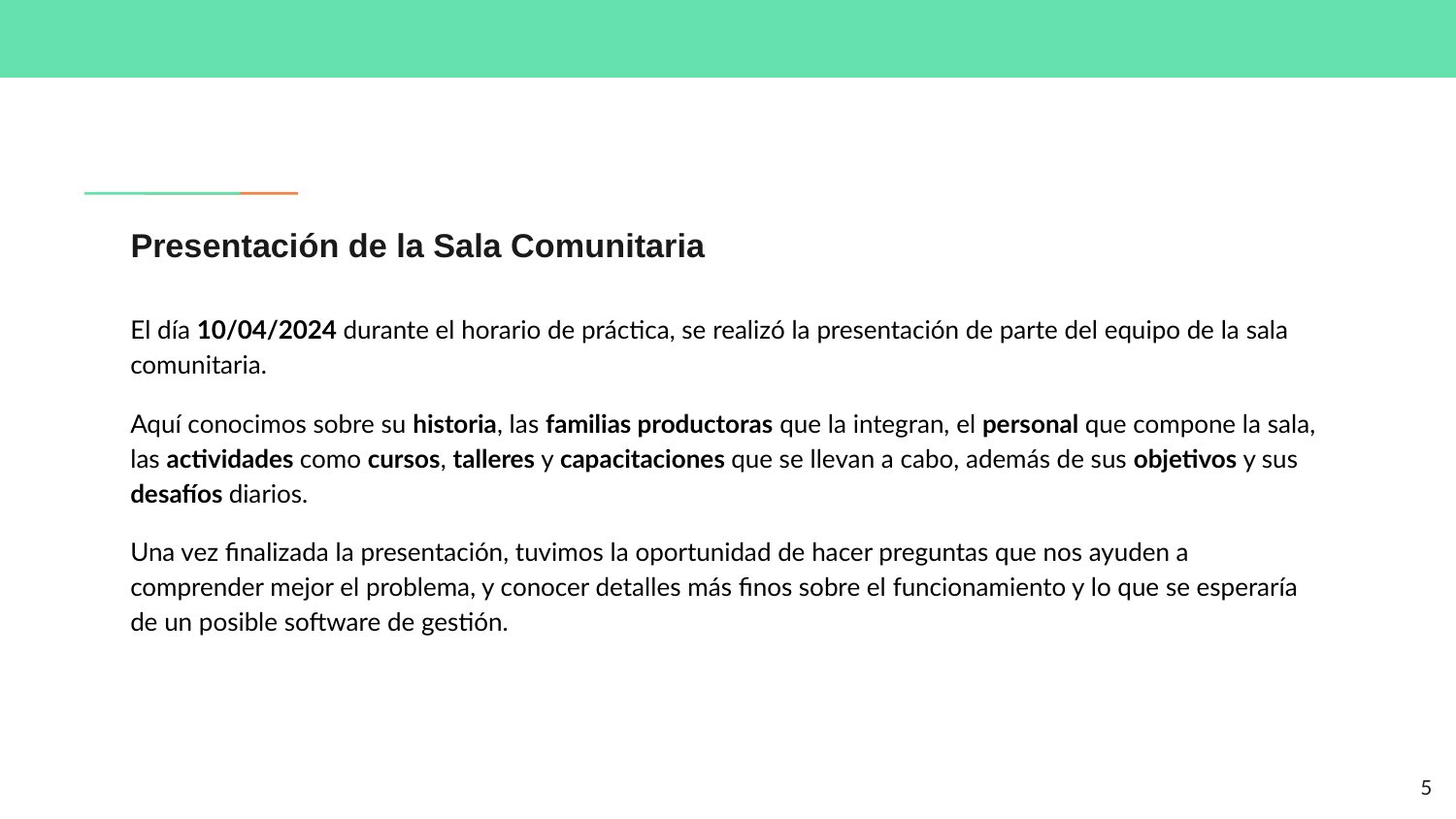

# Presentación de la Sala Comunitaria
El día 10/04/2024 durante el horario de práctica, se realizó la presentación de parte del equipo de la sala comunitaria.
Aquí conocimos sobre su historia, las familias productoras que la integran, el personal que compone la sala, las actividades como cursos, talleres y capacitaciones que se llevan a cabo, además de sus objetivos y sus desafíos diarios.
Una vez finalizada la presentación, tuvimos la oportunidad de hacer preguntas que nos ayuden a comprender mejor el problema, y conocer detalles más finos sobre el funcionamiento y lo que se esperaría de un posible software de gestión.
5